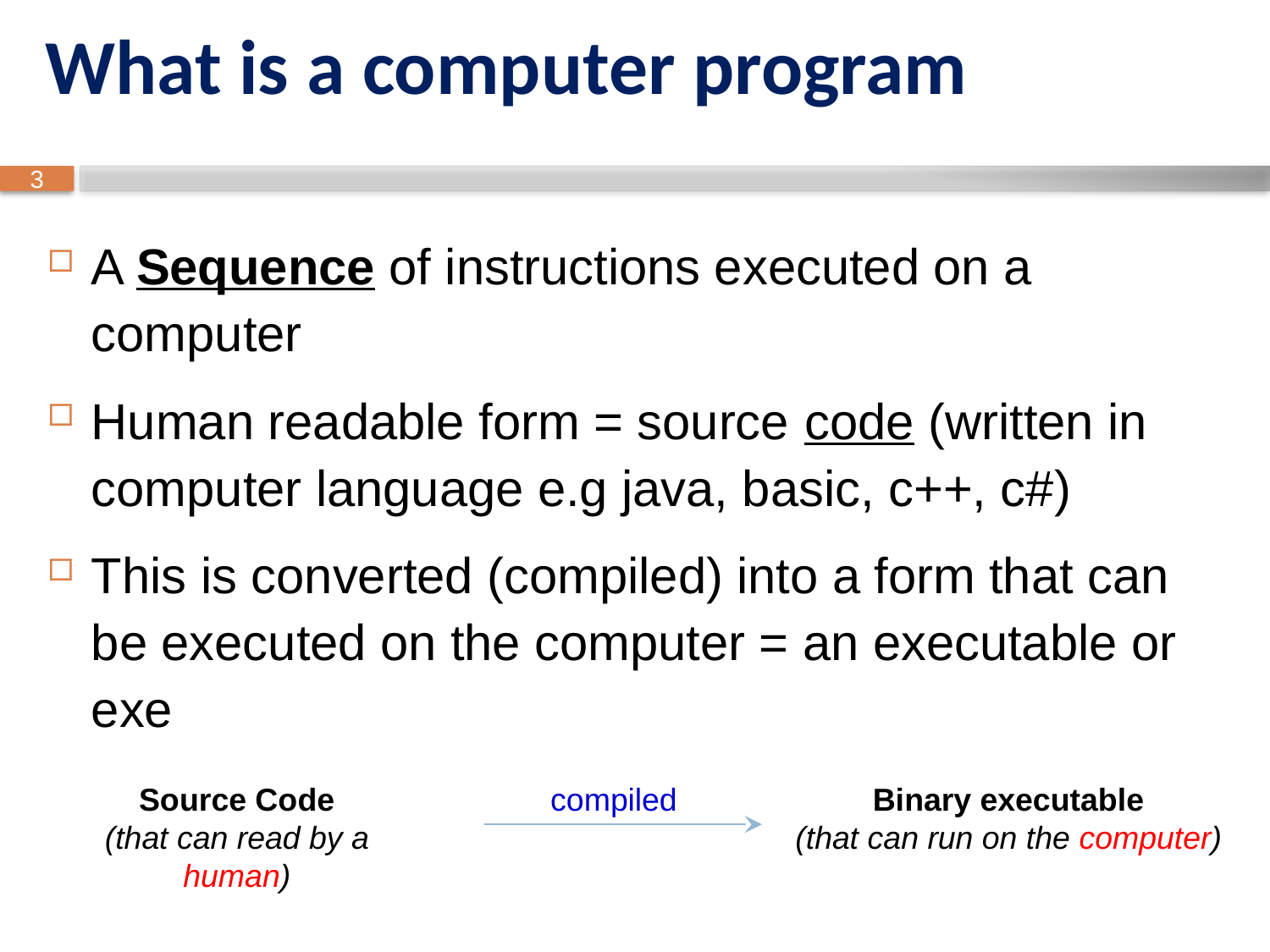

# What is a computer program
A Sequence of instructions executed on a computer
Human readable form = source code (written in computer language e.g java, basic, c++, c#)
This is converted (compiled) into a form that can be executed on the computer = an executable or exe

Source Code
(that can read by a human)

Binary executable
(that can run on the computer)
compiled